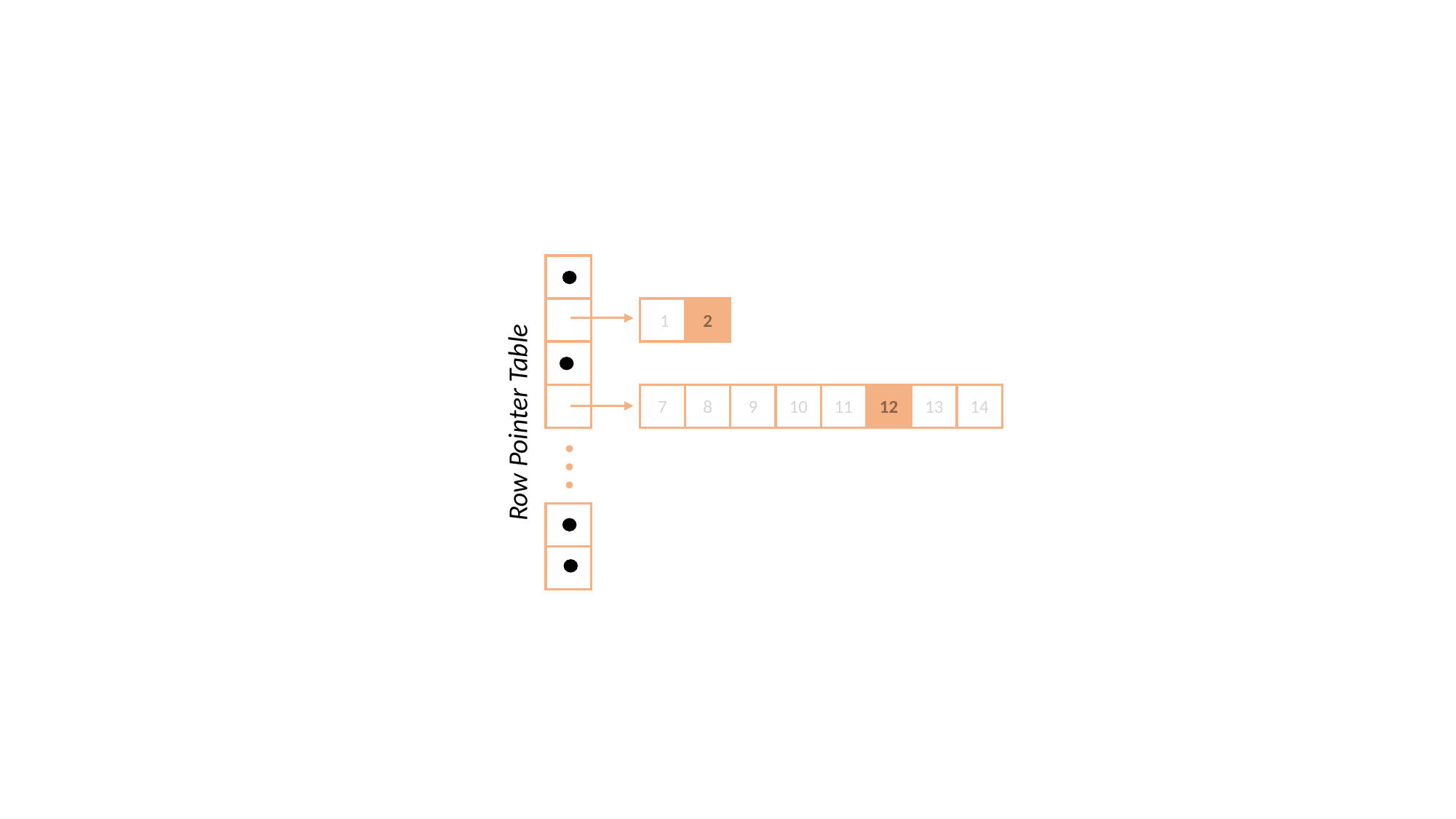

Row Pointer Table

 1
2

7
8
9
10
11
12
13
14